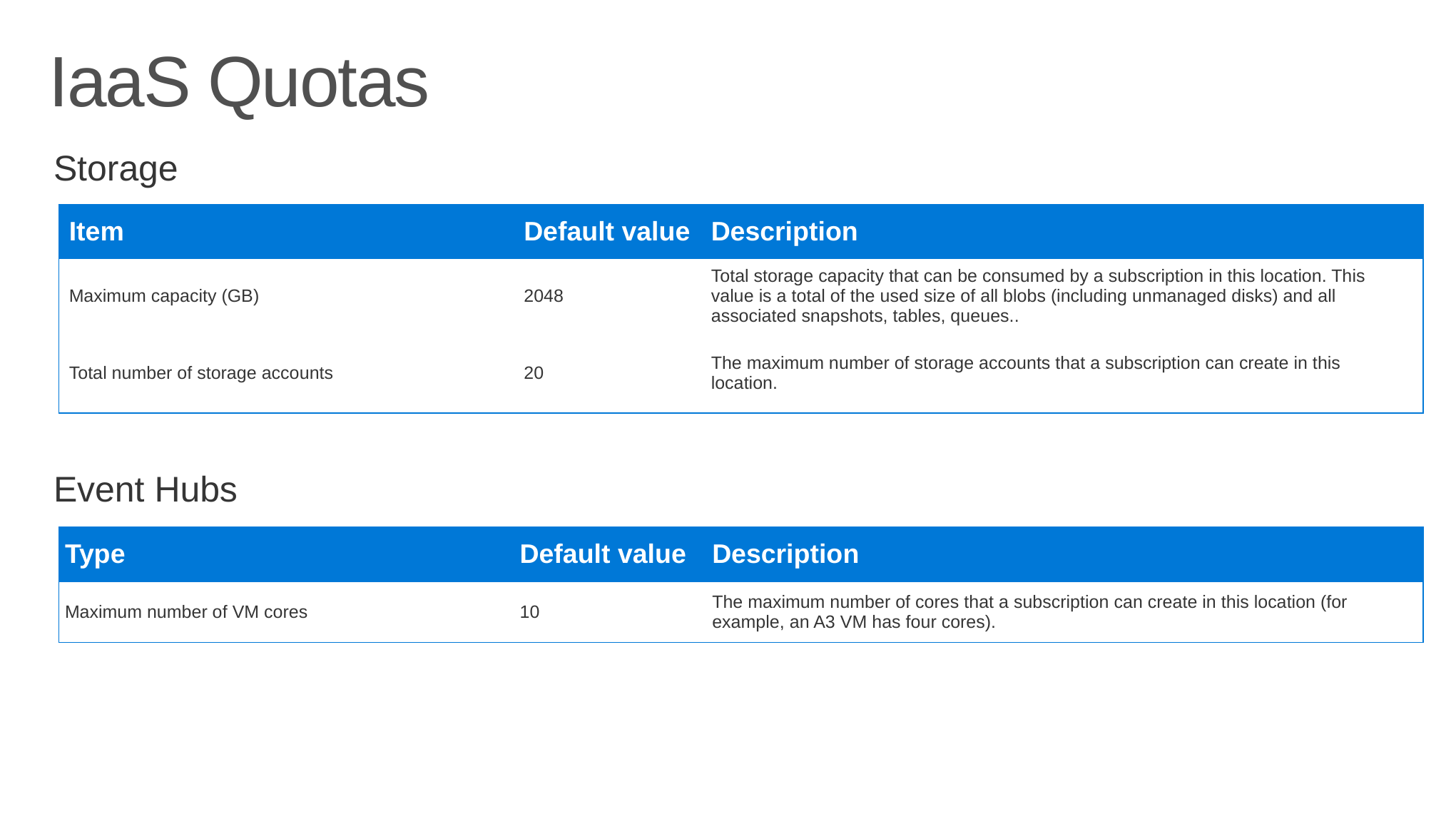

# IaaS Quotas
Storage
| Item | Default value | Description |
| --- | --- | --- |
| Maximum capacity (GB) | 2048 | Total storage capacity that can be consumed by a subscription in this location. This value is a total of the used size of all blobs (including unmanaged disks) and all associated snapshots, tables, queues.. |
| Total number of storage accounts | 20 | The maximum number of storage accounts that a subscription can create in this location. |
Event Hubs
| Type | Default value | Description |
| --- | --- | --- |
| Maximum number of VM cores | 10 | The maximum number of cores that a subscription can create in this location (for example, an A3 VM has four cores). |